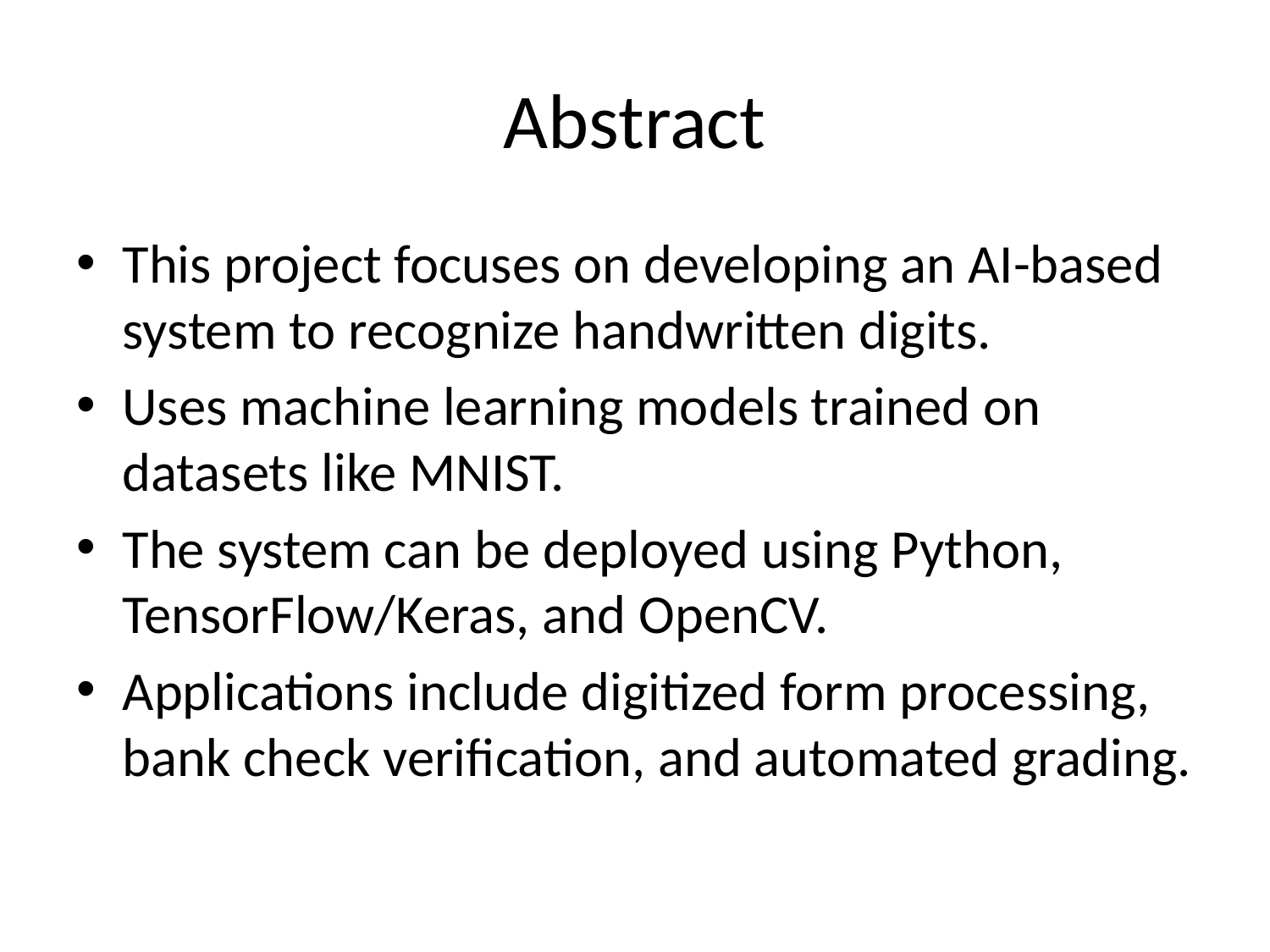

# Abstract
This project focuses on developing an AI-based system to recognize handwritten digits.
Uses machine learning models trained on datasets like MNIST.
The system can be deployed using Python, TensorFlow/Keras, and OpenCV.
Applications include digitized form processing, bank check verification, and automated grading.